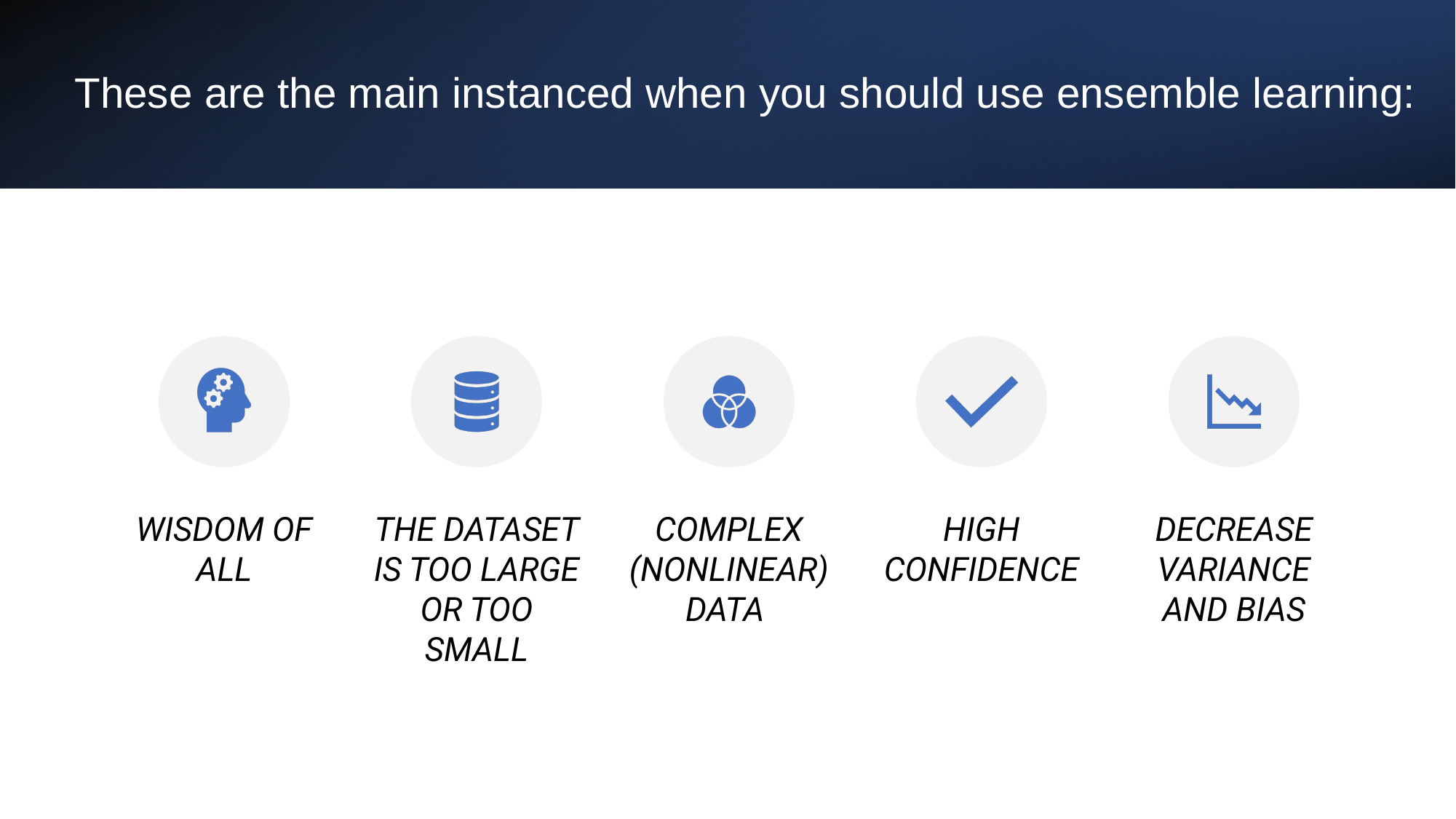

# These are the main instanced when you should use ensemble learning:
Wisdom of all
The dataset is too large or too small
Complex (nonlinear) data
High confidence
Decrease Variance and Bias